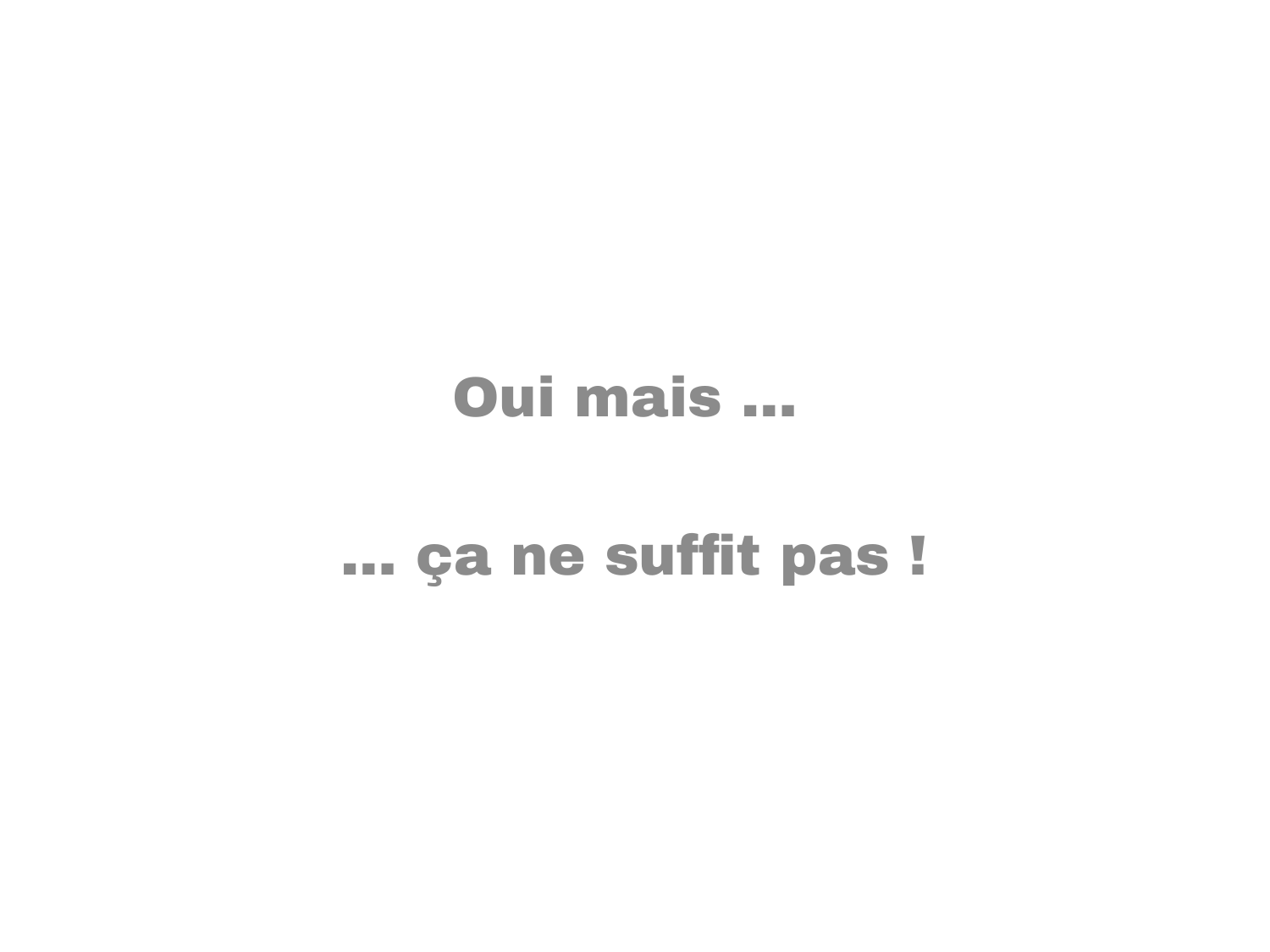

Oui mais …

… ça ne suffit pas !